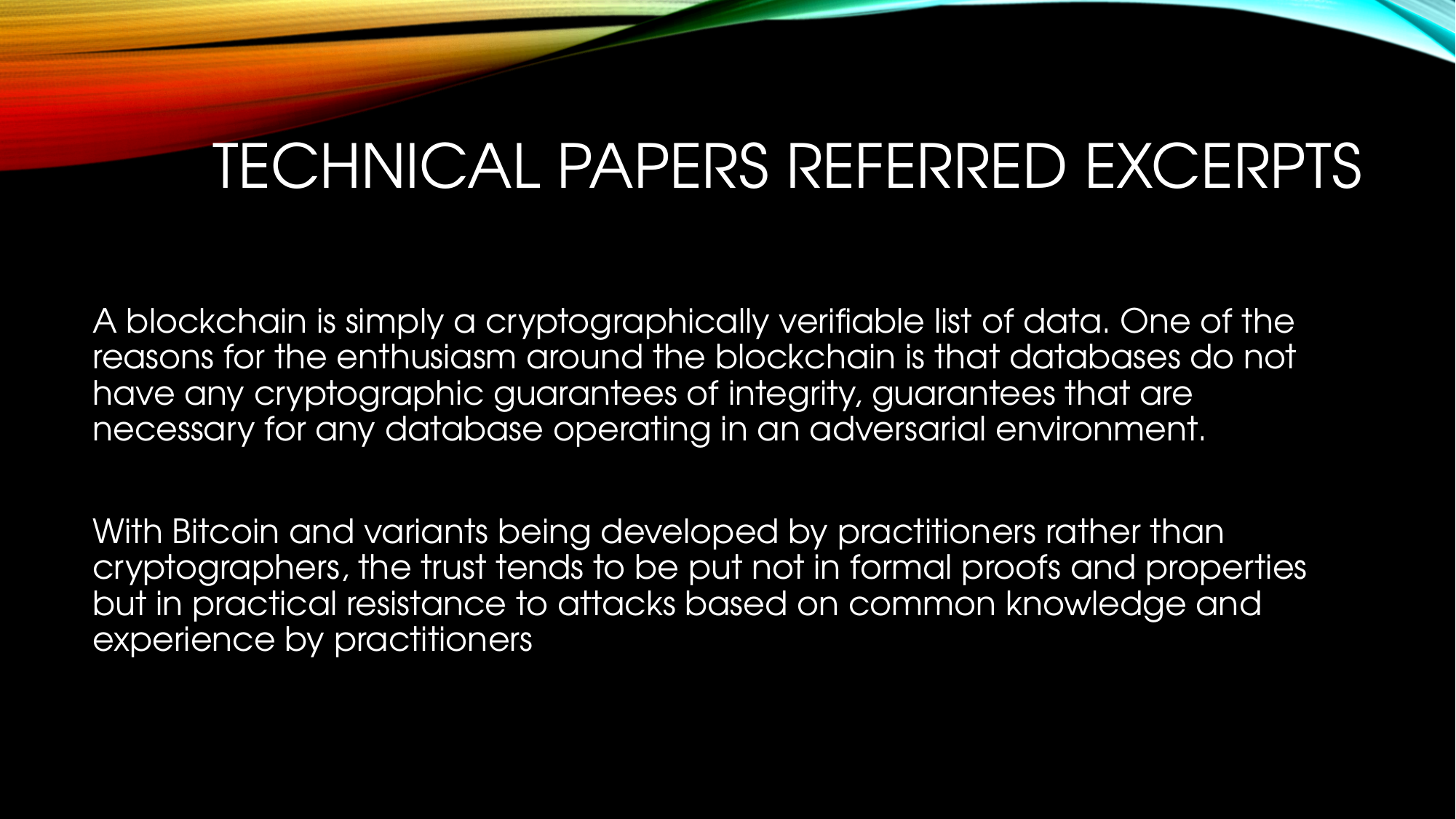

# TECHNICAL PAPERS REFERRED EXCERPTS
A blockchain is simply a cryptographically verifiable list of data. One of the reasons for the enthusiasm around the blockchain is that databases do not have any cryptographic guarantees of integrity, guarantees that are necessary for any database operating in an adversarial environment.

With Bitcoin and variants being developed by practitioners rather than cryptographers, the trust tends to be put not in formal proofs and properties but in practical resistance to attacks based on common knowledge and experience by practitioners